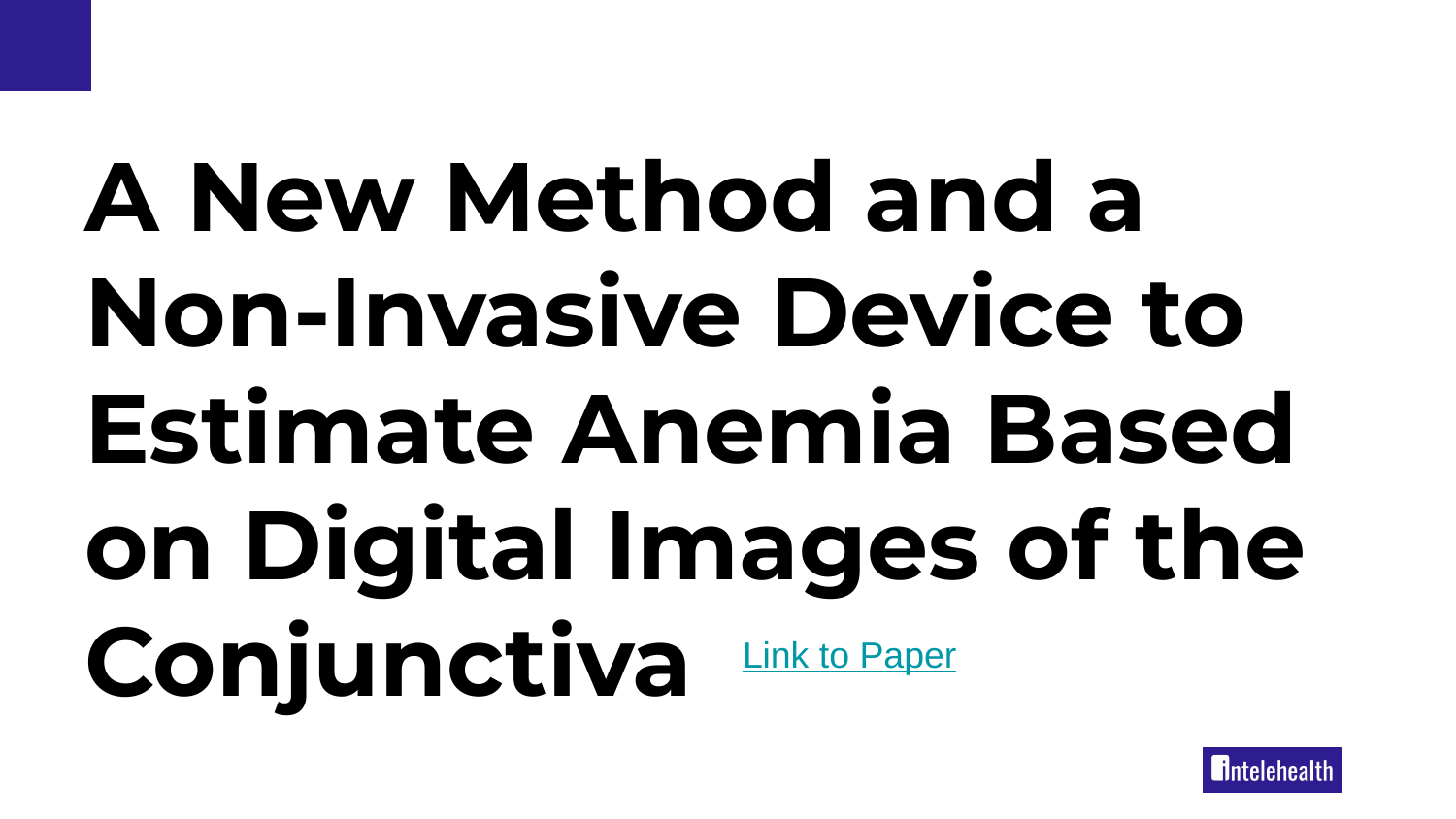

# A New Method and a Non-Invasive Device to Estimate Anemia Based on Digital Images of the Conjunctiva
Link to Paper